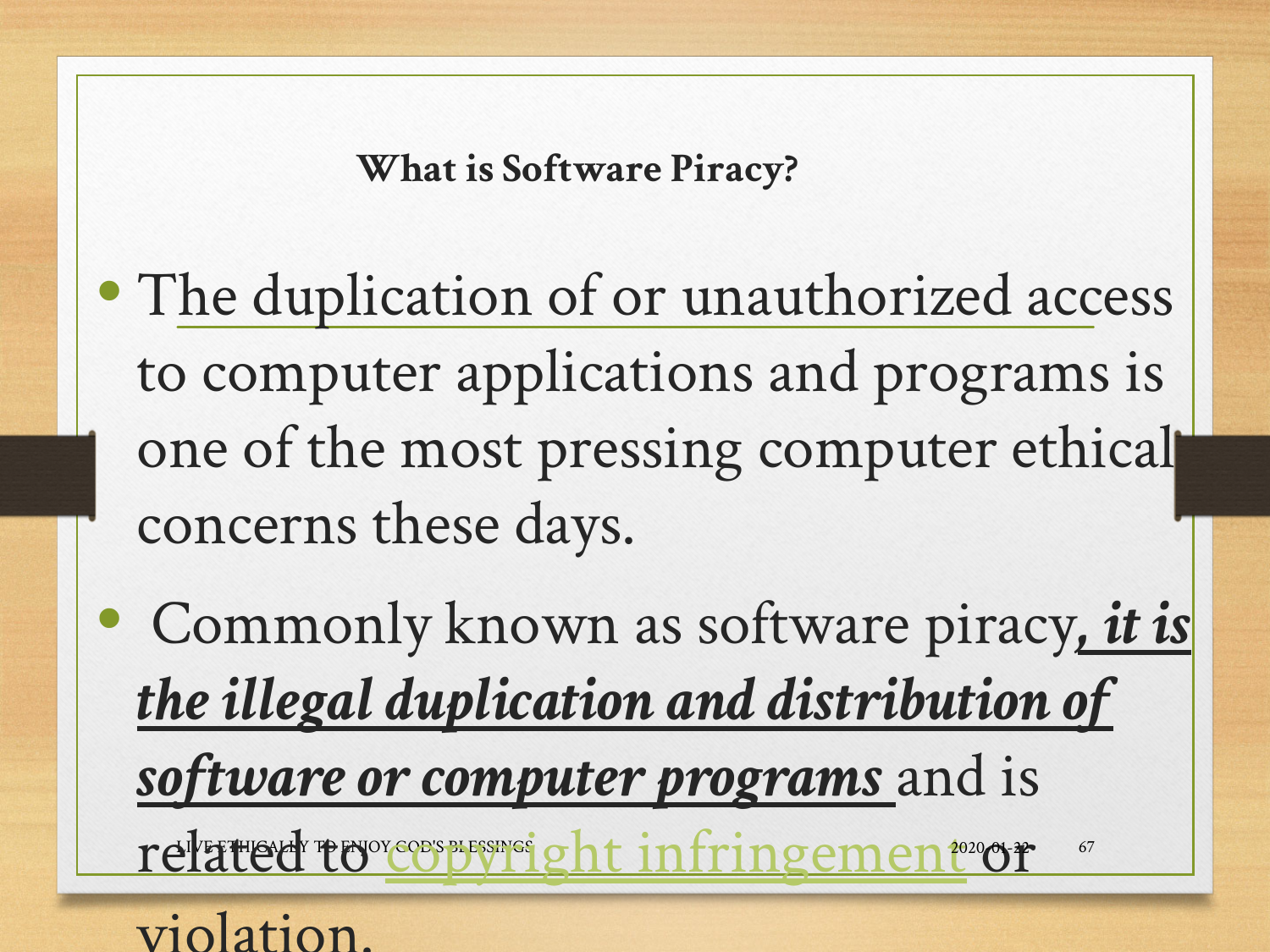

# What is Software Piracy?
The duplication of or unauthorized access to computer applications and programs is one of the most pressing computer ethical concerns these days.
 Commonly known as software piracy, it is the illegal duplication and distribution of software or computer programs and is related to copyright infringement or violation.
LIVE ETHICALLY TO ENJOY GOD'S BLESSINGS
2020-01-22
67